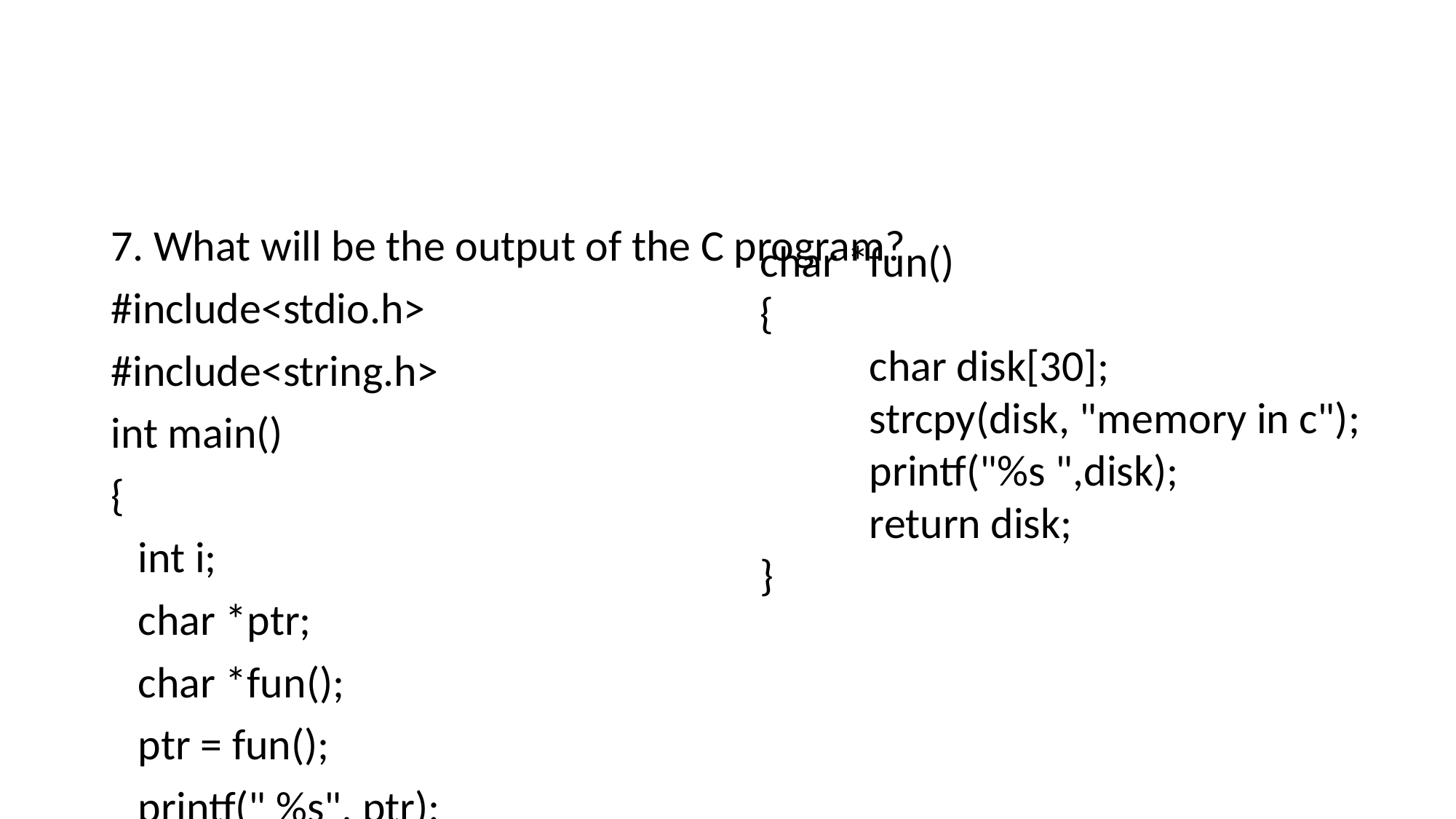

7. What will be the output of the C program?
#include<stdio.h>
#include<string.h>
int main()
{
	int i;
	char *ptr;
	char *fun();
	ptr = fun();
	printf(" %s", ptr);
	return 0;
}

char *fun()
{
	char disk[30];
	strcpy(disk, "memory in c");
	printf("%s ",disk);
	return disk;
}